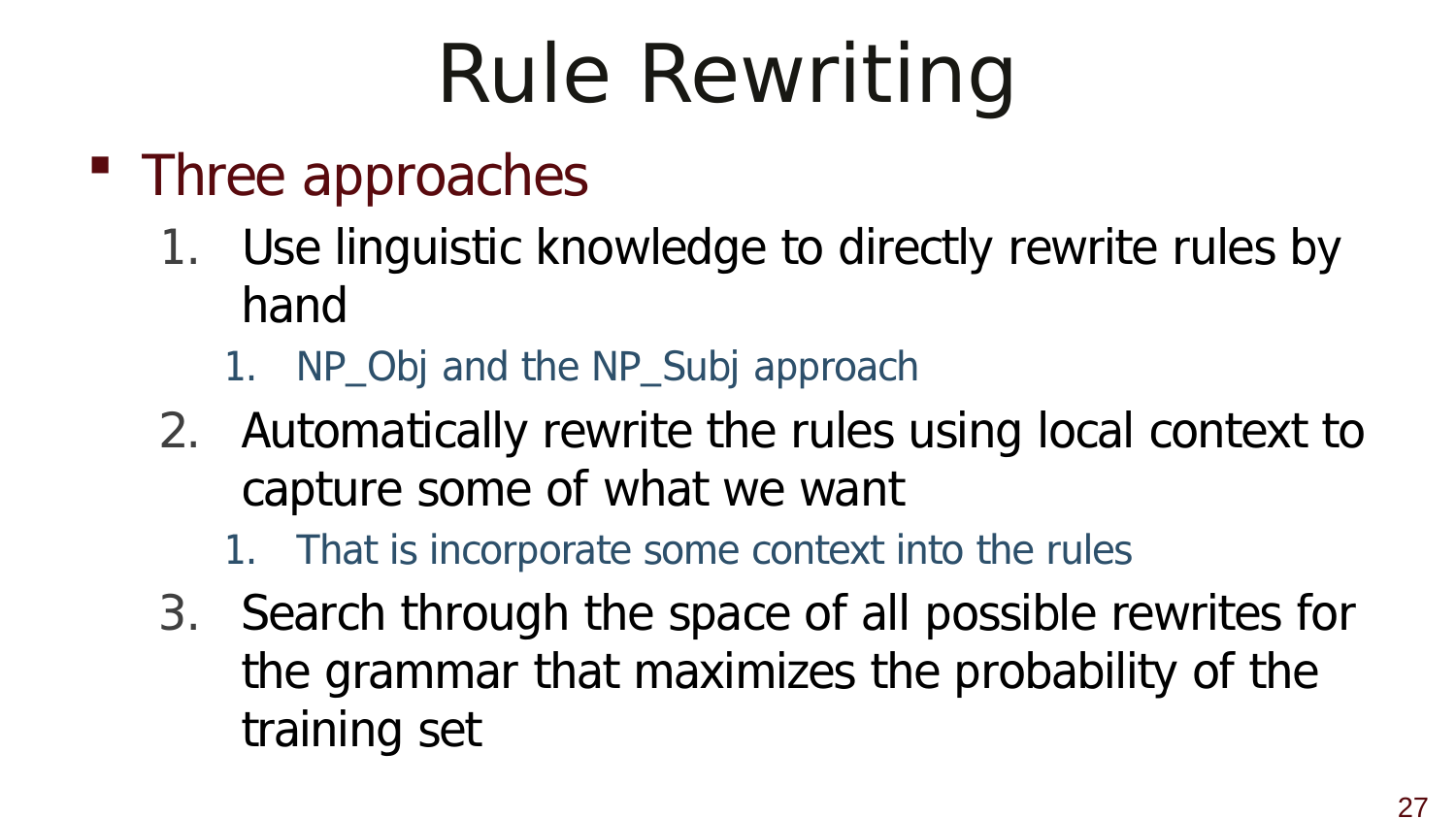

# Rule Rewriting
Three approaches
Use linguistic knowledge to directly rewrite rules by hand
NP_Obj and the NP_Subj approach
Automatically rewrite the rules using local context to capture some of what we want
That is incorporate some context into the rules
Search through the space of all possible rewrites for the grammar that maximizes the probability of the training set
27